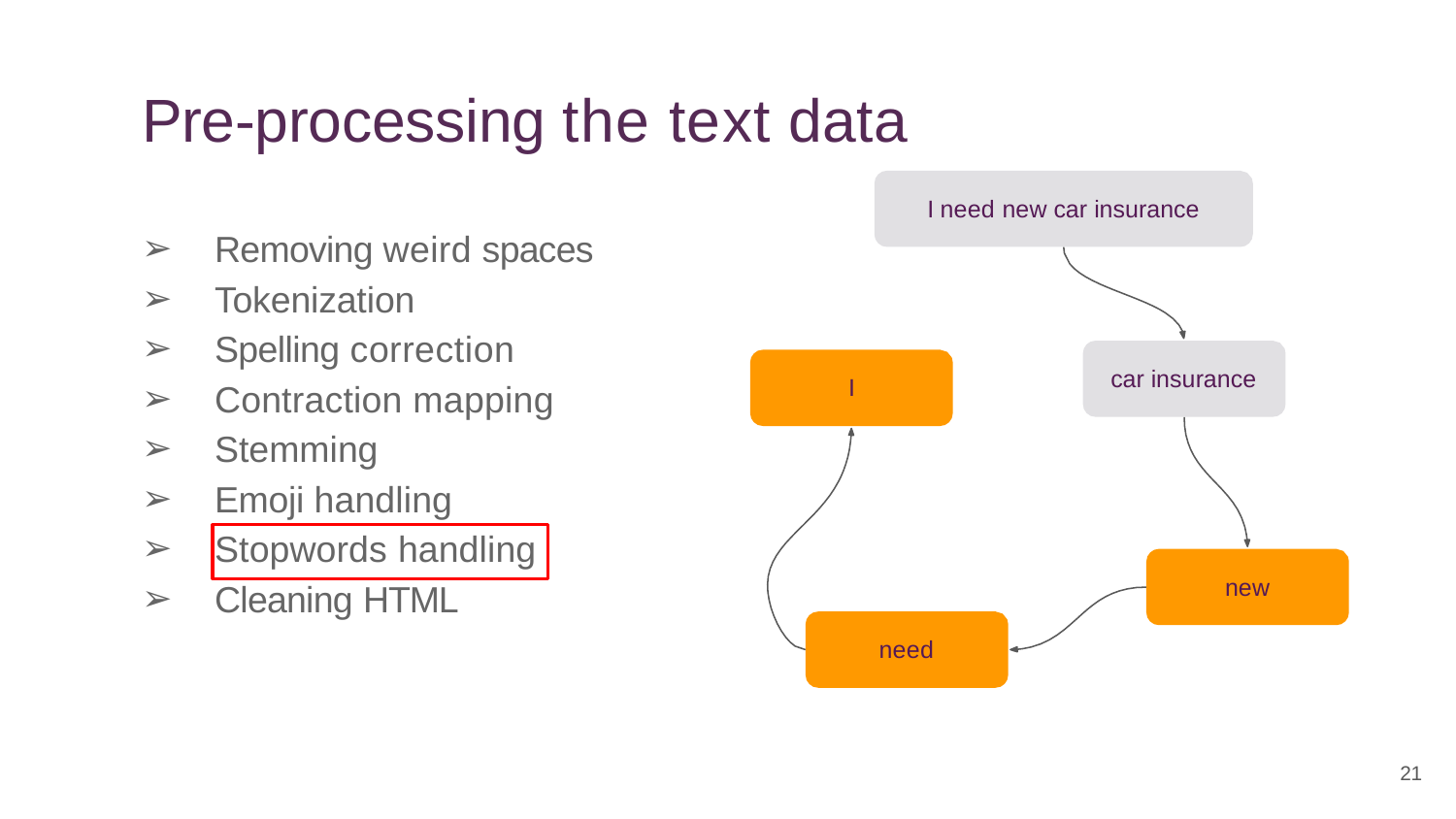

Pre-processing the text data

I need new car insurance
Removing weird spaces
Tokenization
Spelling correction

car insurance
Contraction mapping
Stemming
Emoji handling
I

Stopwords handling
Cleaning HTML

new

need

21